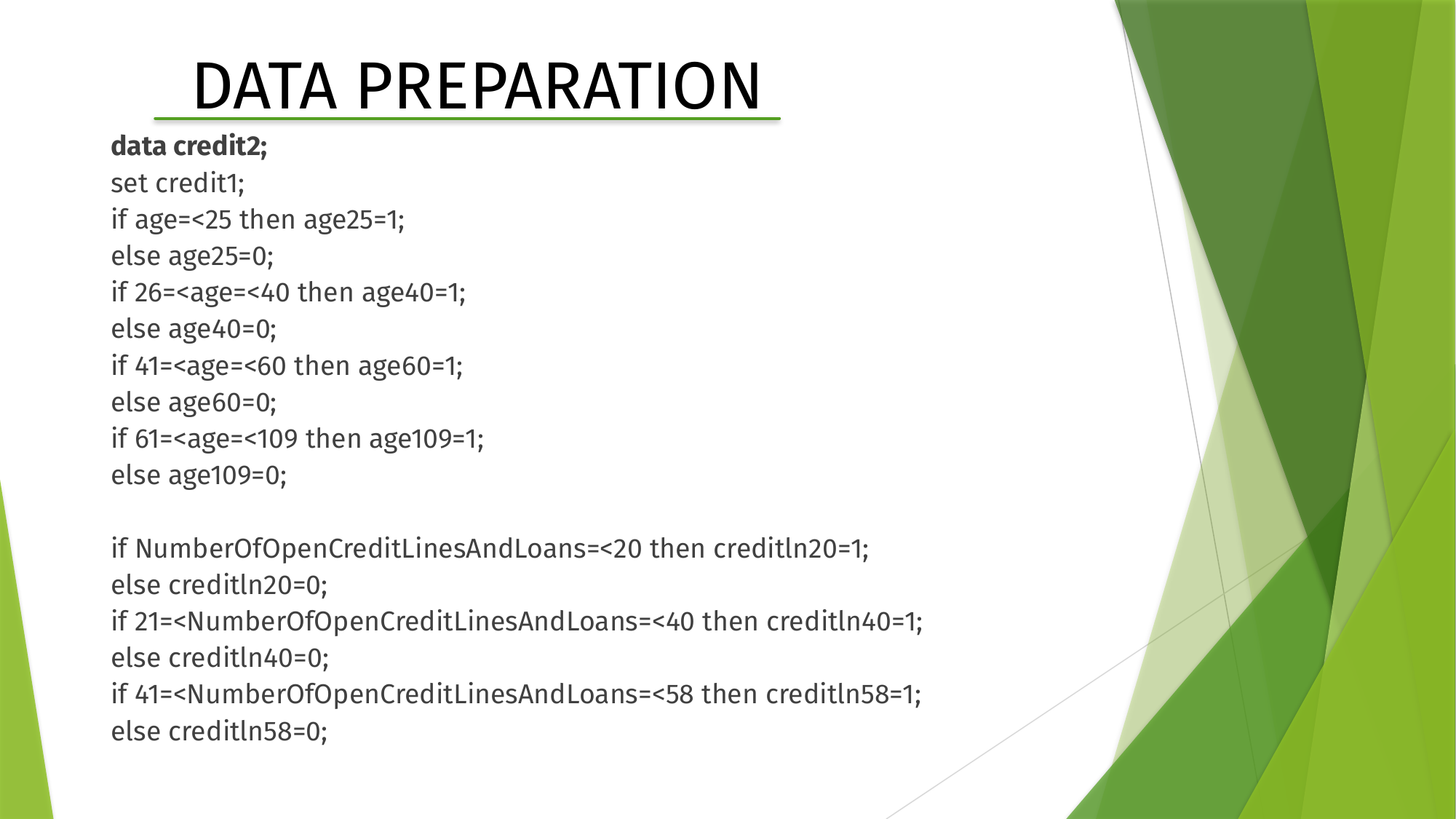

DATA PREPARATION
data credit2;
set credit1;
if age=<25 then age25=1;
else age25=0;
if 26=<age=<40 then age40=1;
else age40=0;
if 41=<age=<60 then age60=1;
else age60=0;
if 61=<age=<109 then age109=1;
else age109=0;

if NumberOfOpenCreditLinesAndLoans=<20 then creditln20=1;
else creditln20=0;
if 21=<NumberOfOpenCreditLinesAndLoans=<40 then creditln40=1;
else creditln40=0;
if 41=<NumberOfOpenCreditLinesAndLoans=<58 then creditln58=1;
else creditln58=0;